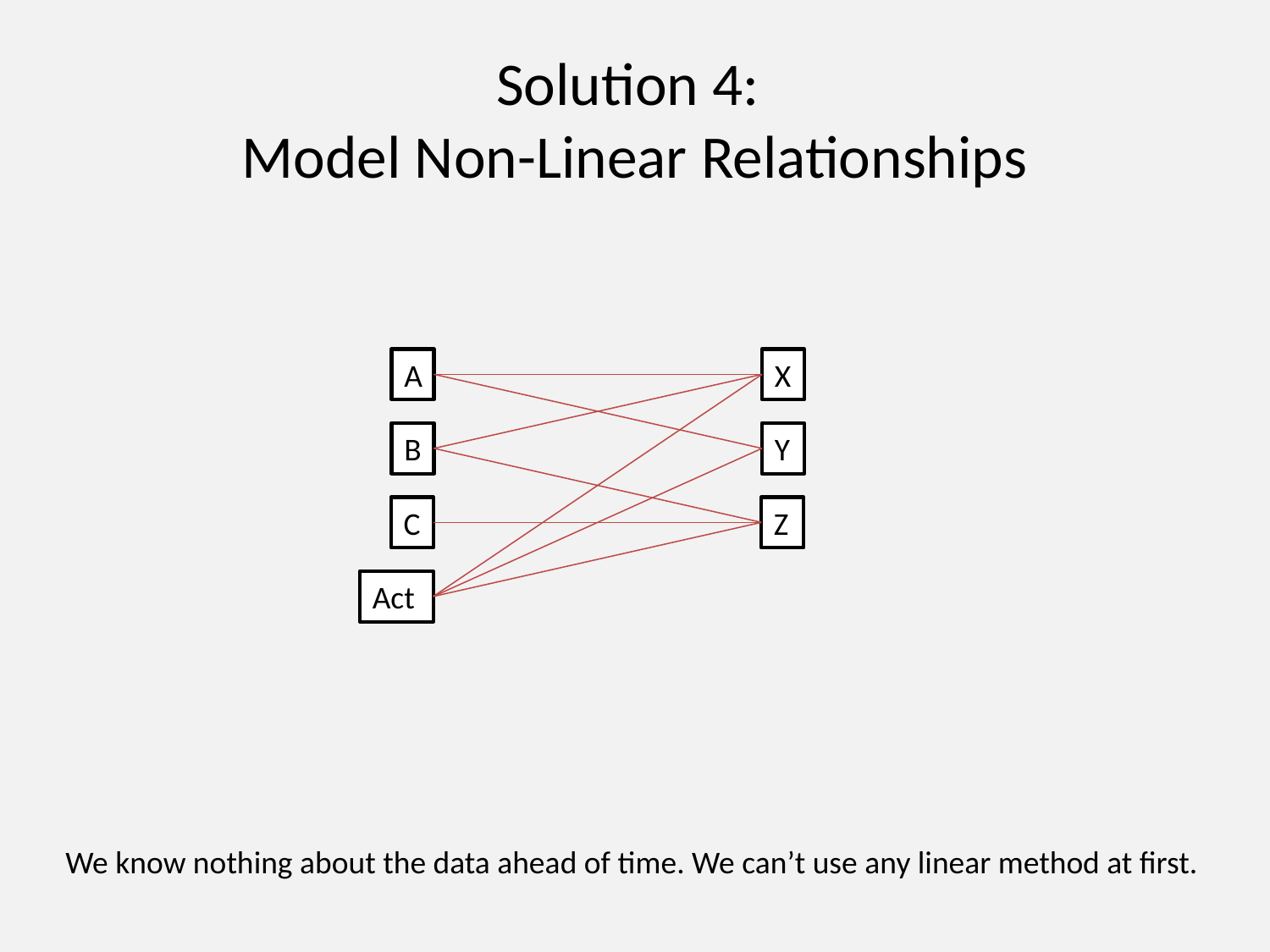

# Solution 4: Model Non-Linear Relationships
A
X
B
Y
C
Z
Act
We know nothing about the data ahead of time. We can’t use any linear method at first.